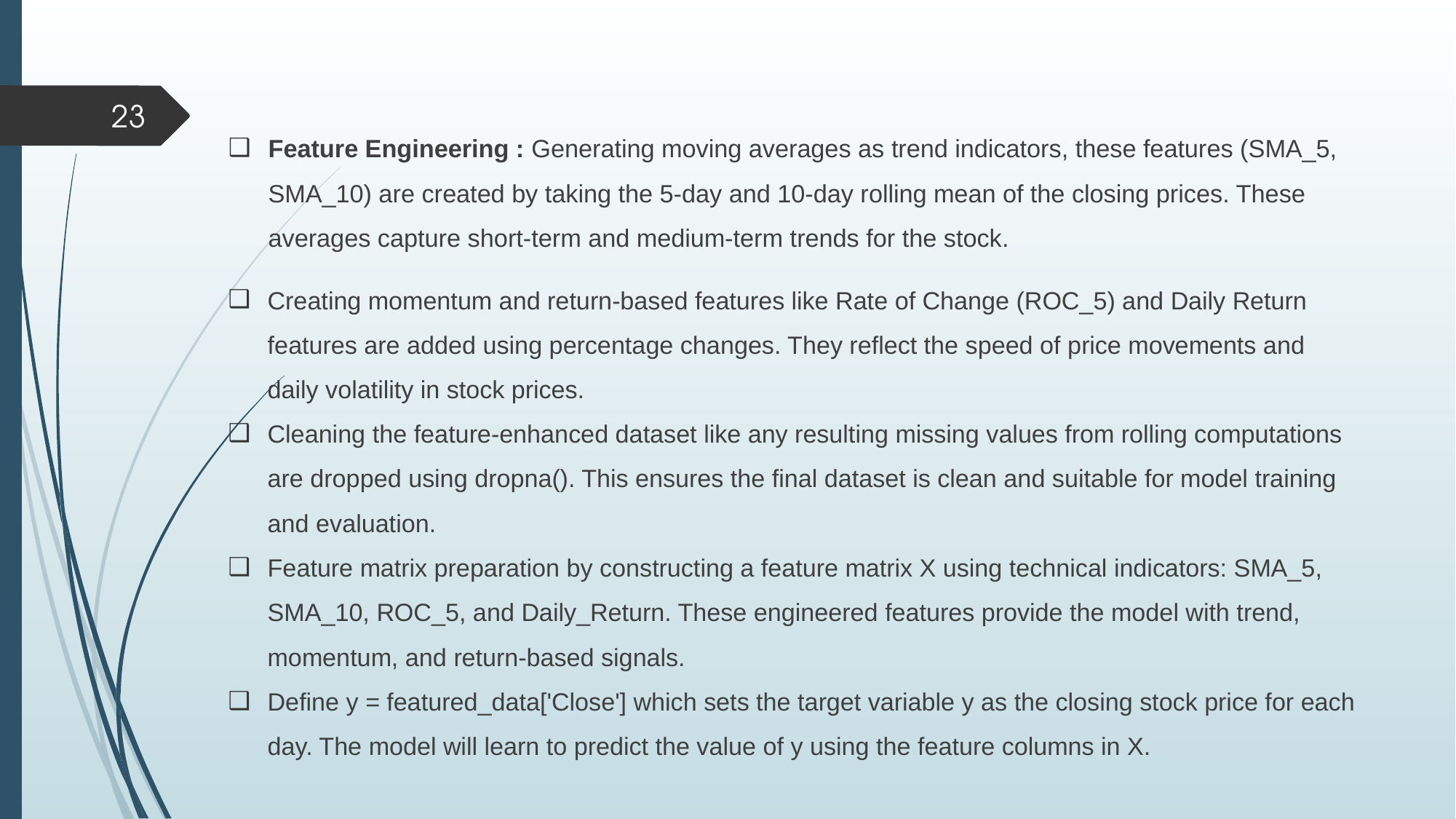

23
# Feature Engineering : Generating moving averages as trend indicators, these features (SMA_5, SMA_10) are created by taking the 5-day and 10-day rolling mean of the closing prices. These averages capture short-term and medium-term trends for the stock.

Creating momentum and return-based features like Rate of Change (ROC_5) and Daily Return features are added using percentage changes. They reflect the speed of price movements and daily volatility in stock prices.
Cleaning the feature-enhanced dataset like any resulting missing values from rolling computations are dropped using dropna(). This ensures the final dataset is clean and suitable for model training and evaluation.
Feature matrix preparation by constructing a feature matrix X using technical indicators: SMA_5, SMA_10, ROC_5, and Daily_Return. These engineered features provide the model with trend, momentum, and return-based signals.
Define y = featured_data['Close'] which sets the target variable y as the closing stock price for each day. The model will learn to predict the value of y using the feature columns in X.